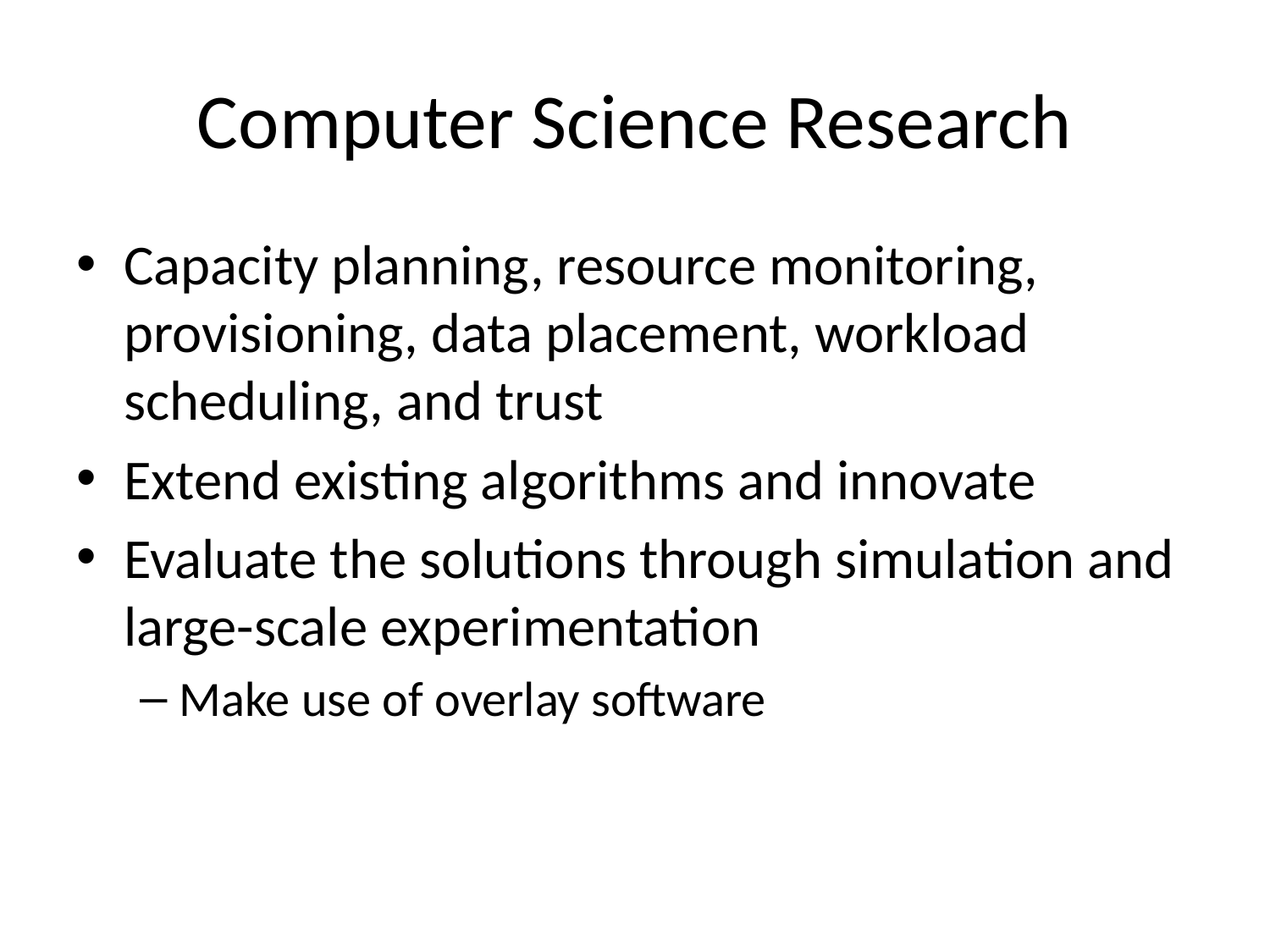

# Computer Science Research
Capacity planning, resource monitoring, provisioning, data placement, workload scheduling, and trust
Extend existing algorithms and innovate
Evaluate the solutions through simulation and large-scale experimentation
Make use of overlay software